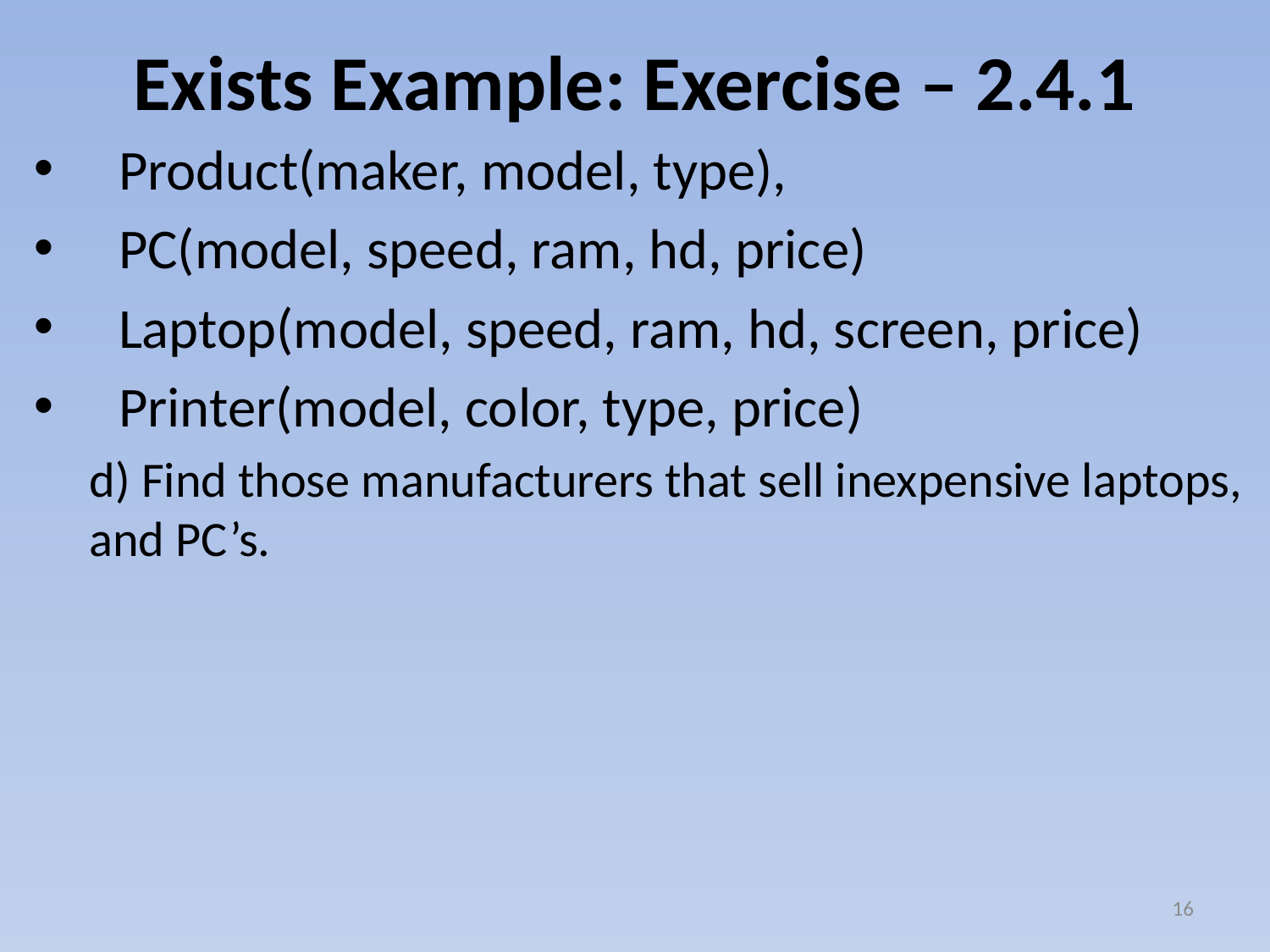

# Exists Example: Exercise – 2.4.1
Product(maker, model, type),
PC(model, speed, ram, hd, price)
Laptop(model, speed, ram, hd, screen, price)
Printer(model, color, type, price)
d) Find those manufacturers that sell inexpensive laptops, and PC’s.
16